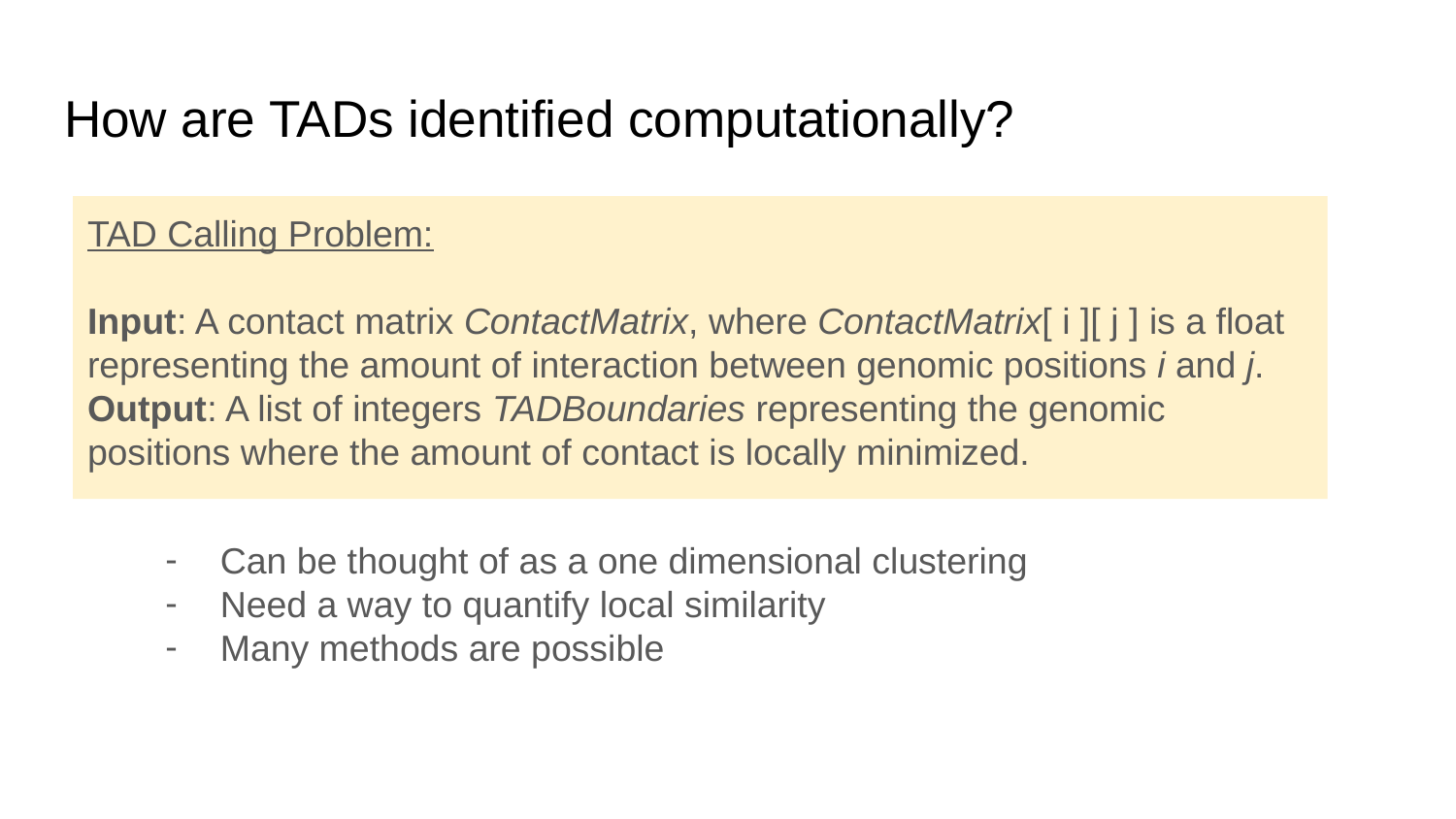

# How are TADs identified computationally?
TAD Calling Problem:

Input: A contact matrix ContactMatrix, where ContactMatrix[ i ][ j ] is a float representing the amount of interaction between genomic positions i and j.
Output: A list of integers TADBoundaries representing the genomic positions where the amount of contact is locally minimized.
Can be thought of as a one dimensional clustering
Need a way to quantify local similarity
Many methods are possible